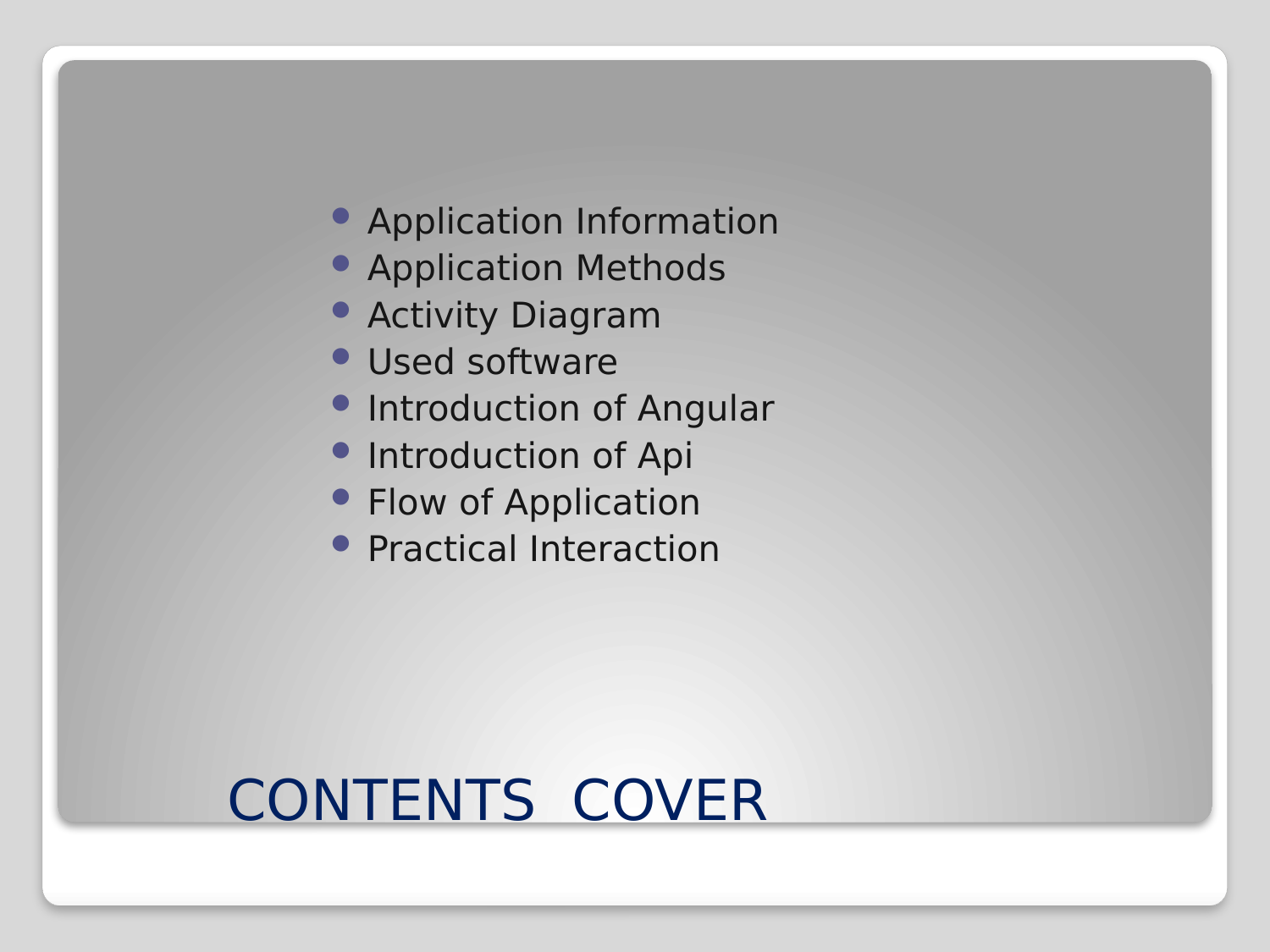

Application Information
Application Methods
Activity Diagram
Used software
Introduction of Angular
Introduction of Api
Flow of Application
Practical Interaction

# Contents  cover